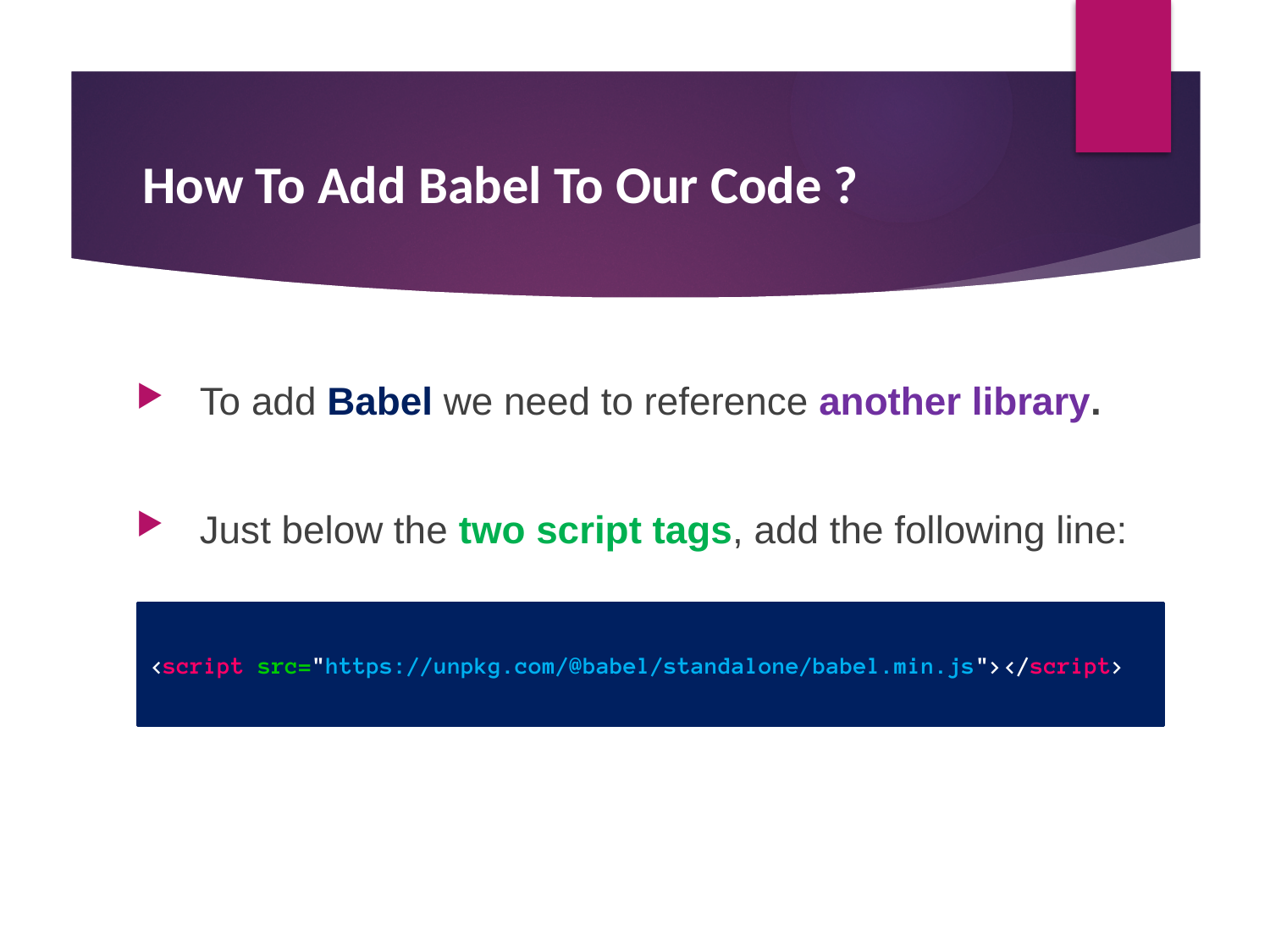

#

    How To Add Babel To Our Code ?
To add Babel we need to reference another library.

Just below the two script tags, add the following line:

<script src="https://unpkg.com/@babel/standalone/babel.min.js"></script>